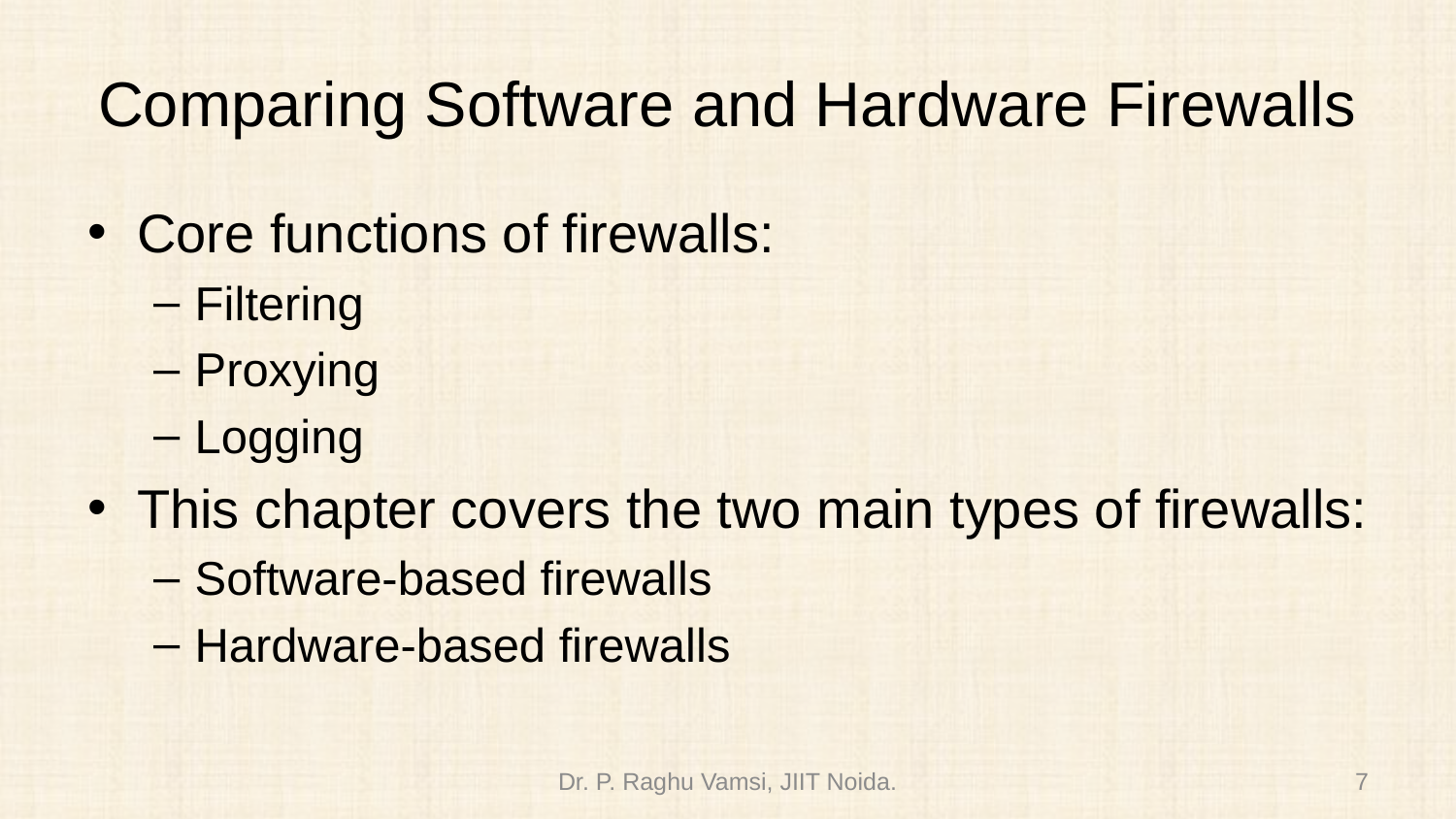

# Comparing Software and Hardware Firewalls
Core functions of firewalls:
Filtering
Proxying
Logging
This chapter covers the two main types of firewalls:
Software-based firewalls
Hardware-based firewalls
Dr. P. Raghu Vamsi, JIIT Noida.
7